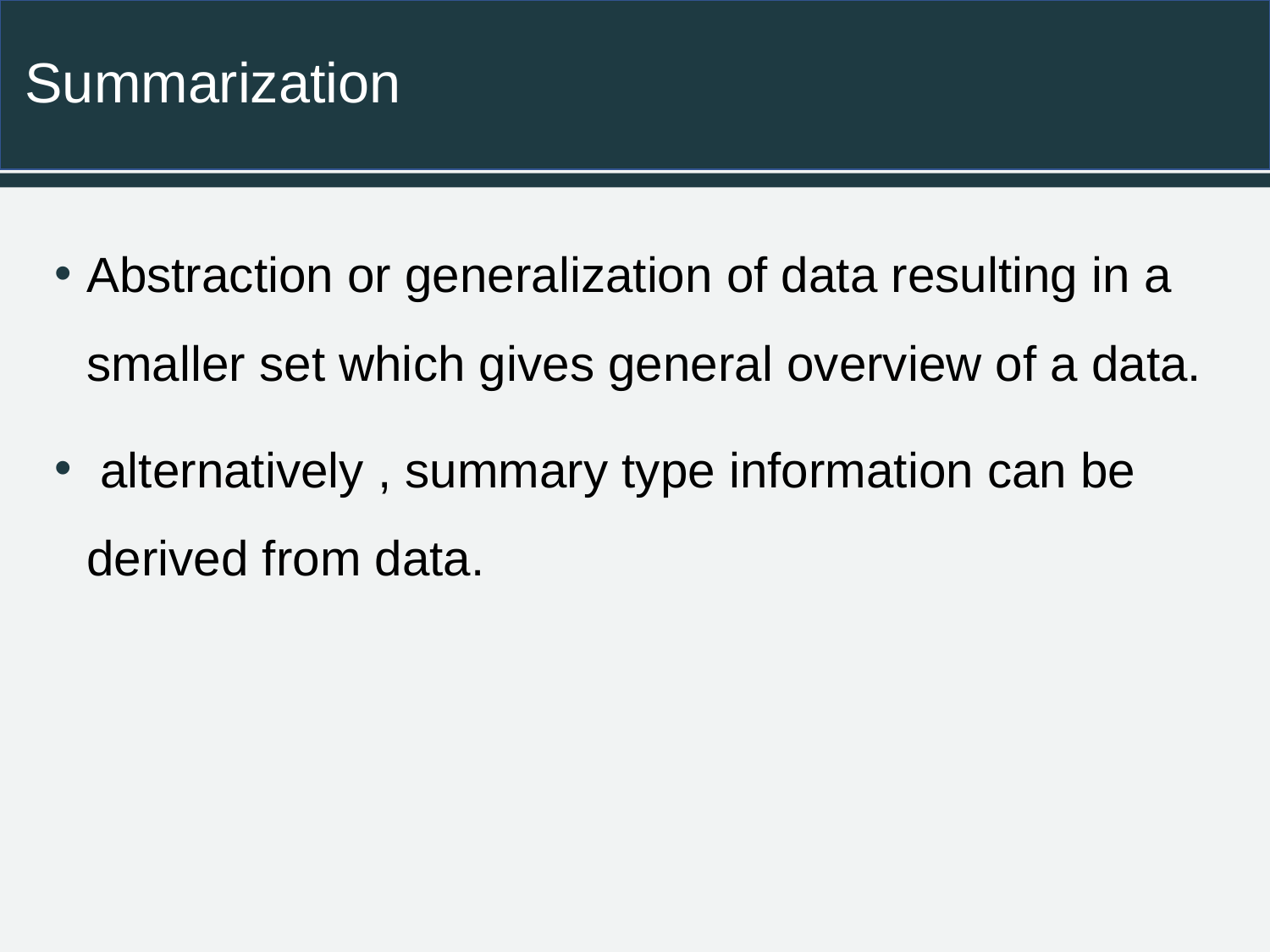

# Summarization
Abstraction or generalization of data resulting in a smaller set which gives general overview of a data.
 alternatively , summary type information can be derived from data.